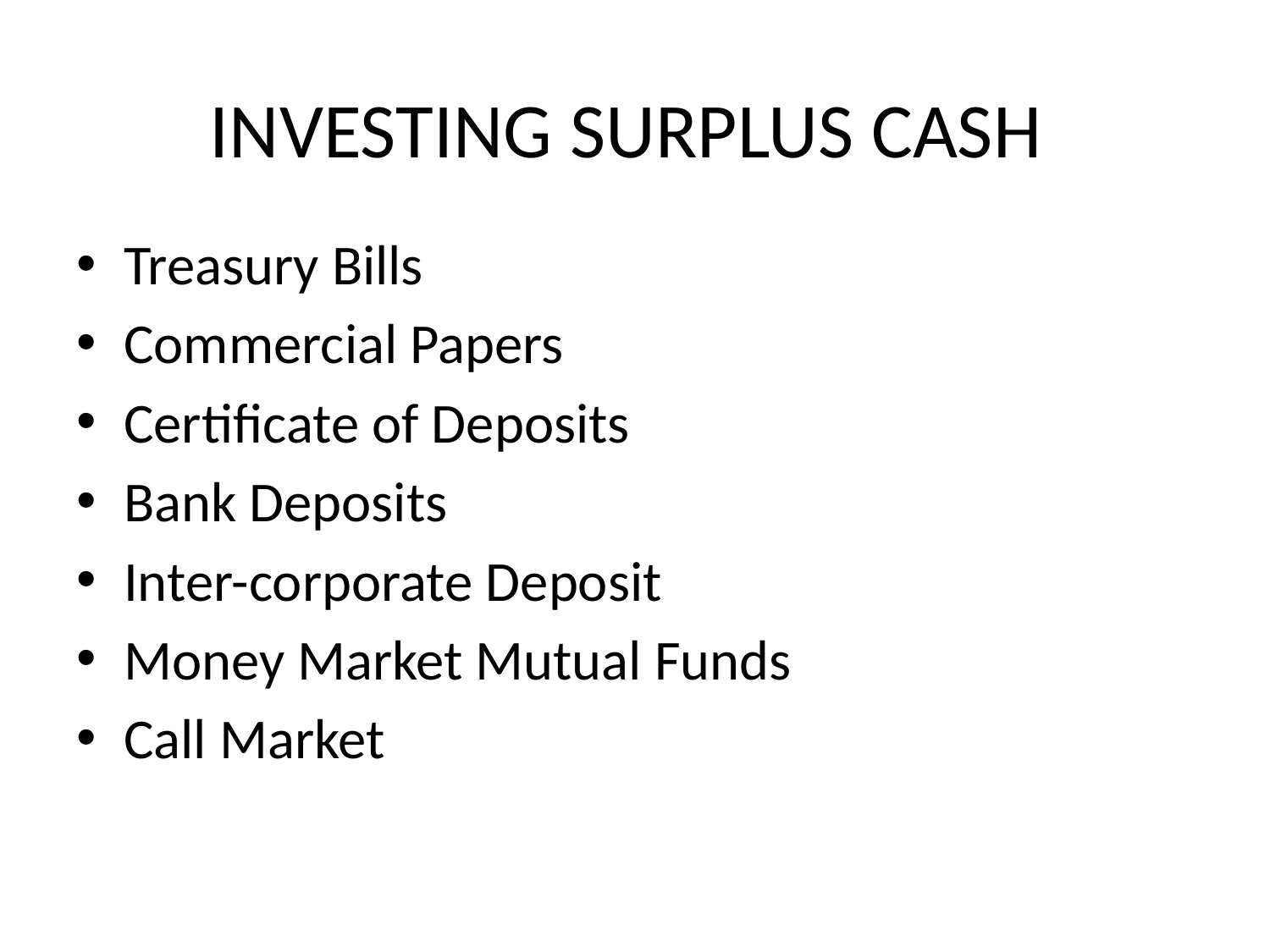

# INVESTING SURPLUS CASH
Treasury Bills
Commercial Papers
Certificate of Deposits
Bank Deposits
Inter-corporate Deposit
Money Market Mutual Funds
Call Market